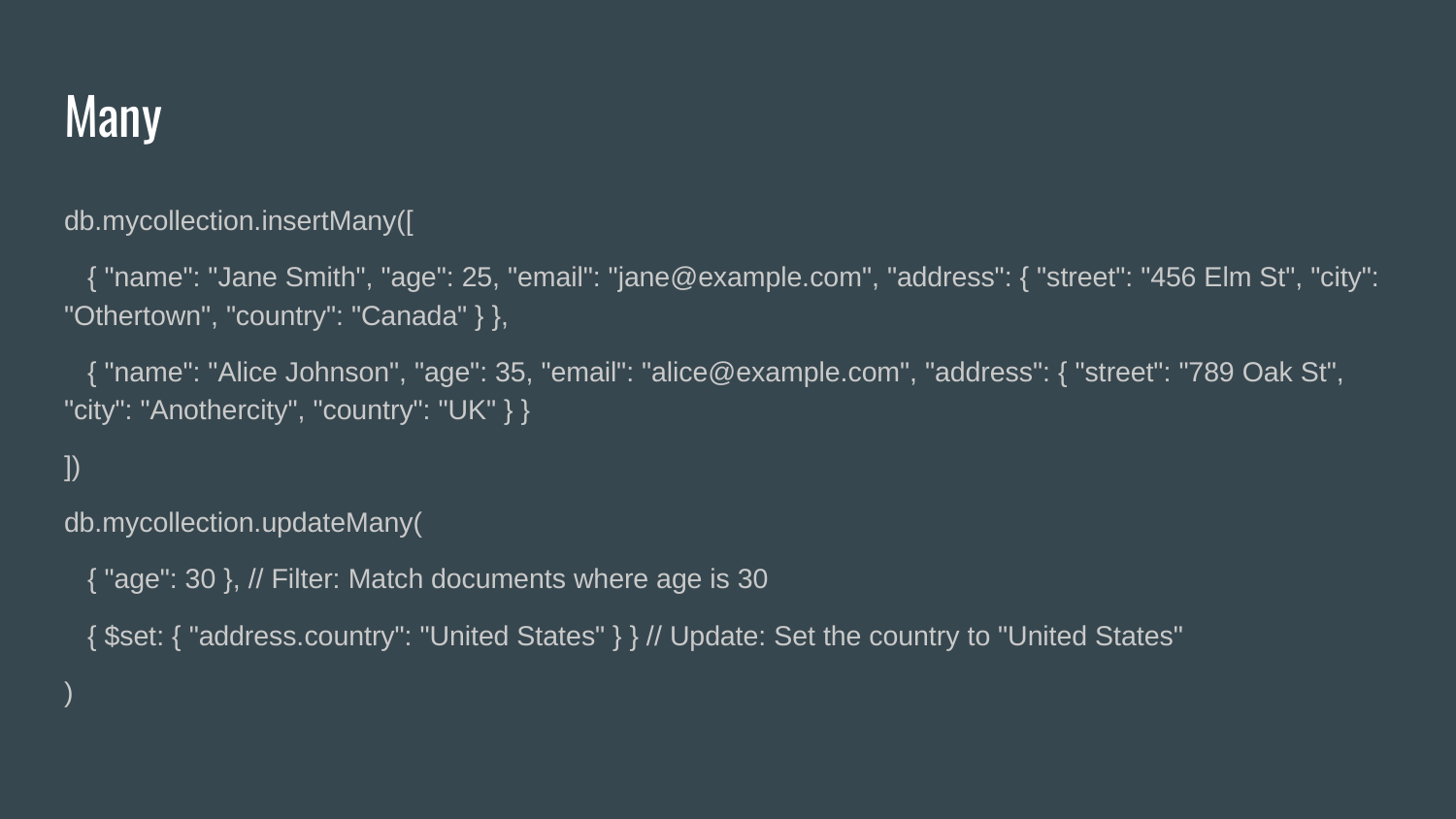

# Many
db.mycollection.insertMany([
   { "name": "Jane Smith", "age": 25, "email": "jane@example.com", "address": { "street": "456 Elm St", "city": "Othertown", "country": "Canada" } },
   { "name": "Alice Johnson", "age": 35, "email": "alice@example.com", "address": { "street": "789 Oak St", "city": "Anothercity", "country": "UK" } }
])
db.mycollection.updateMany(
   { "age": 30 }, // Filter: Match documents where age is 30
   { $set: { "address.country": "United States" } } // Update: Set the country to "United States"
)